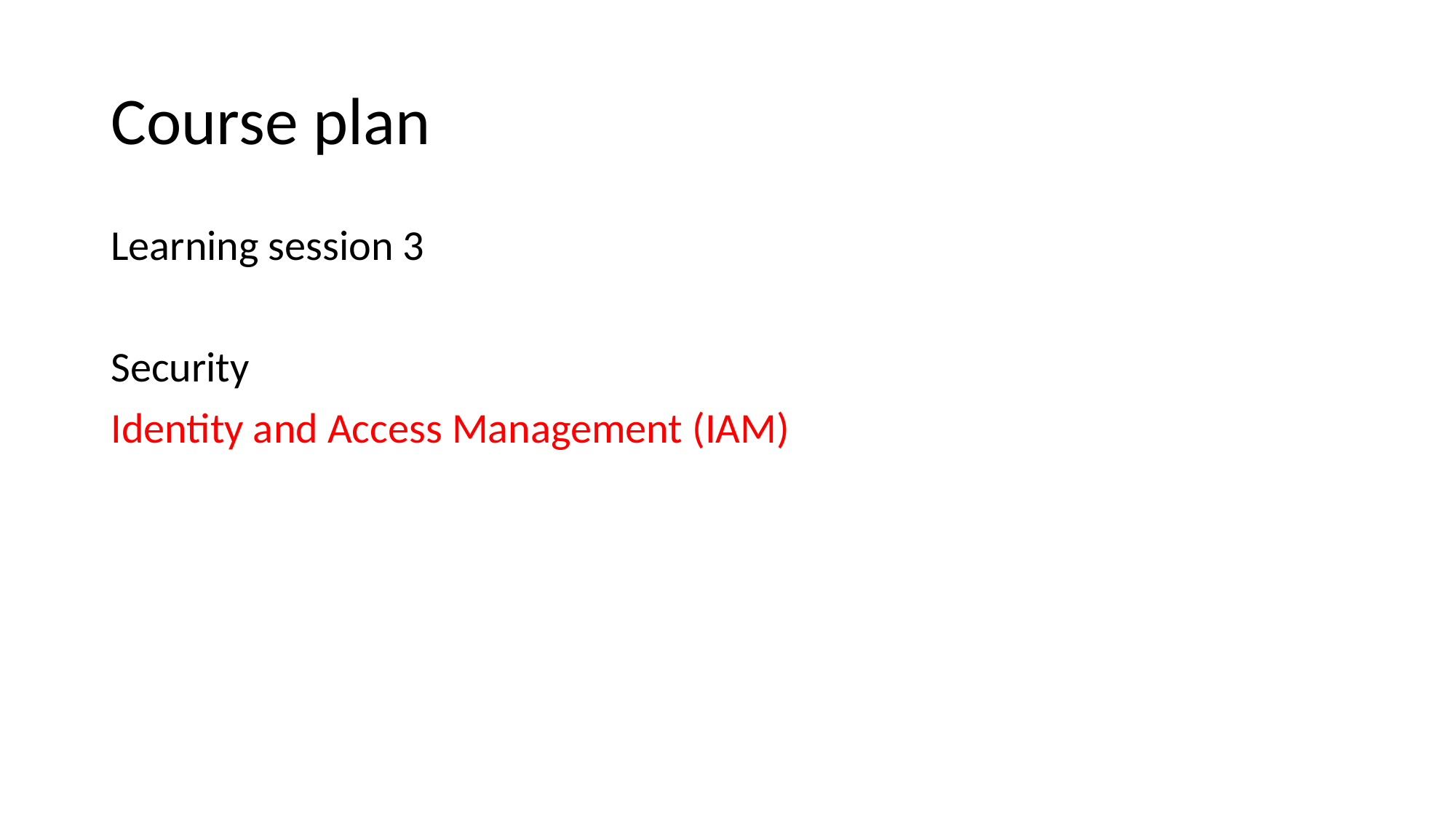

# Course plan
Learning session 3

Security
Identity and Access Management (IAM)